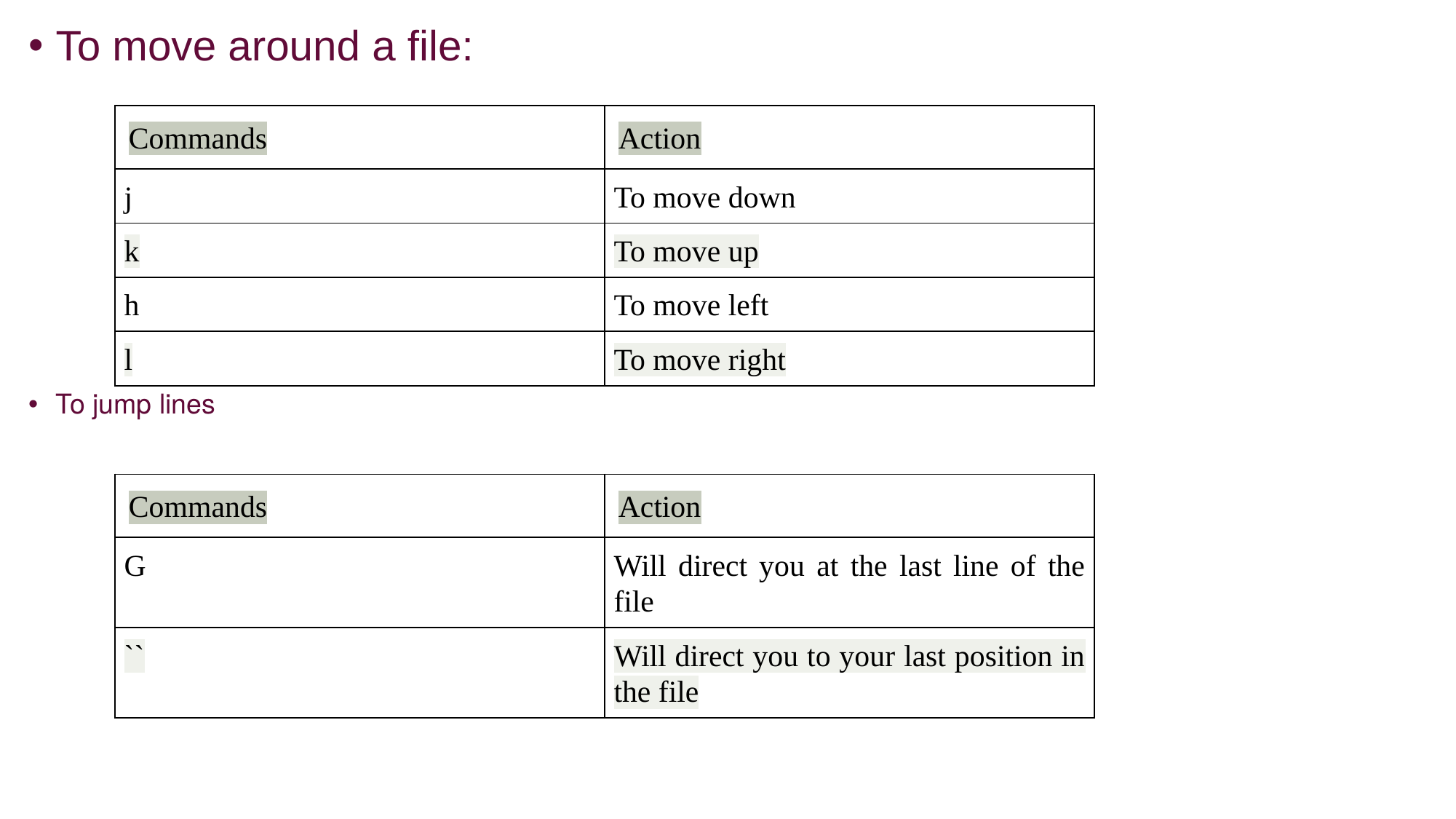

To move around a file:

To jump lines

| Commands | Action |
| --- | --- |
| j | To move down |
| k | To move up |
| h | To move left |
| l | To move right |
| Commands | Action |
| --- | --- |
| G | Will direct you at the last line of the file |
| `` | Will direct you to your last position in the file |